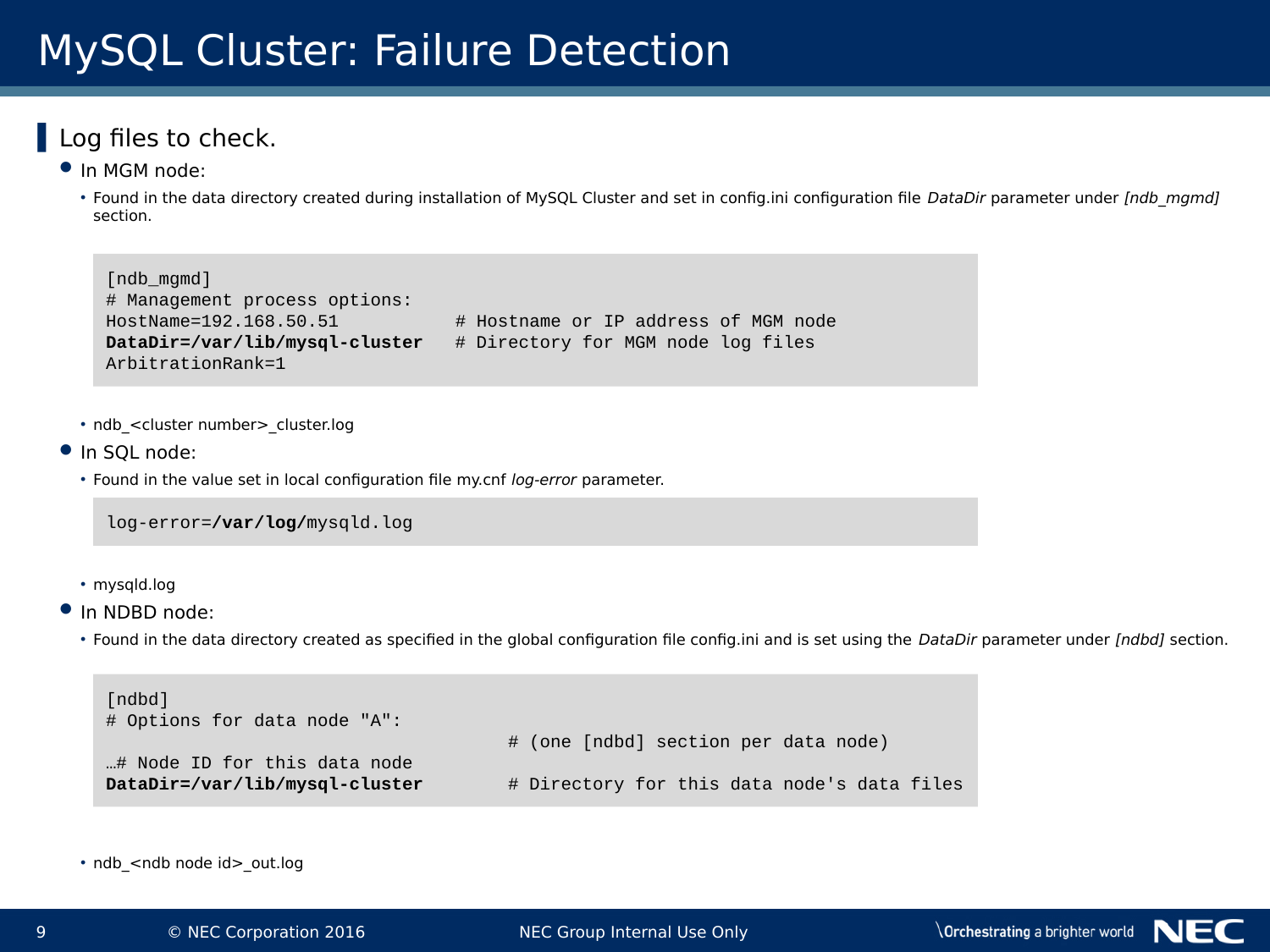

# MySQL Cluster: Failure Detection
Log files to check.
In MGM node:
Found in the data directory created during installation of MySQL Cluster and set in config.ini configuration file DataDir parameter under [ndb_mgmd] section.

ndb_<cluster number>_cluster.log
In SQL node:
Found in the value set in local configuration file my.cnf log-error parameter.

mysqld.log
In NDBD node:
Found in the data directory created as specified in the global configuration file config.ini and is set using the DataDir parameter under [ndbd] section.

ndb_<ndb node id>_out.log
[ndb_mgmd]
# Management process options:
HostName=192.168.50.51           # Hostname or IP address of MGM node
DataDir=/var/lib/mysql-cluster   # Directory for MGM node log files
ArbitrationRank=1
log-error=/var/log/mysqld.log
[ndbd]
# Options for data node "A":
                                      # (one [ndbd] section per data node)
…# Node ID for this data node
DataDir=/var/lib/mysql-cluster        # Directory for this data node's data files